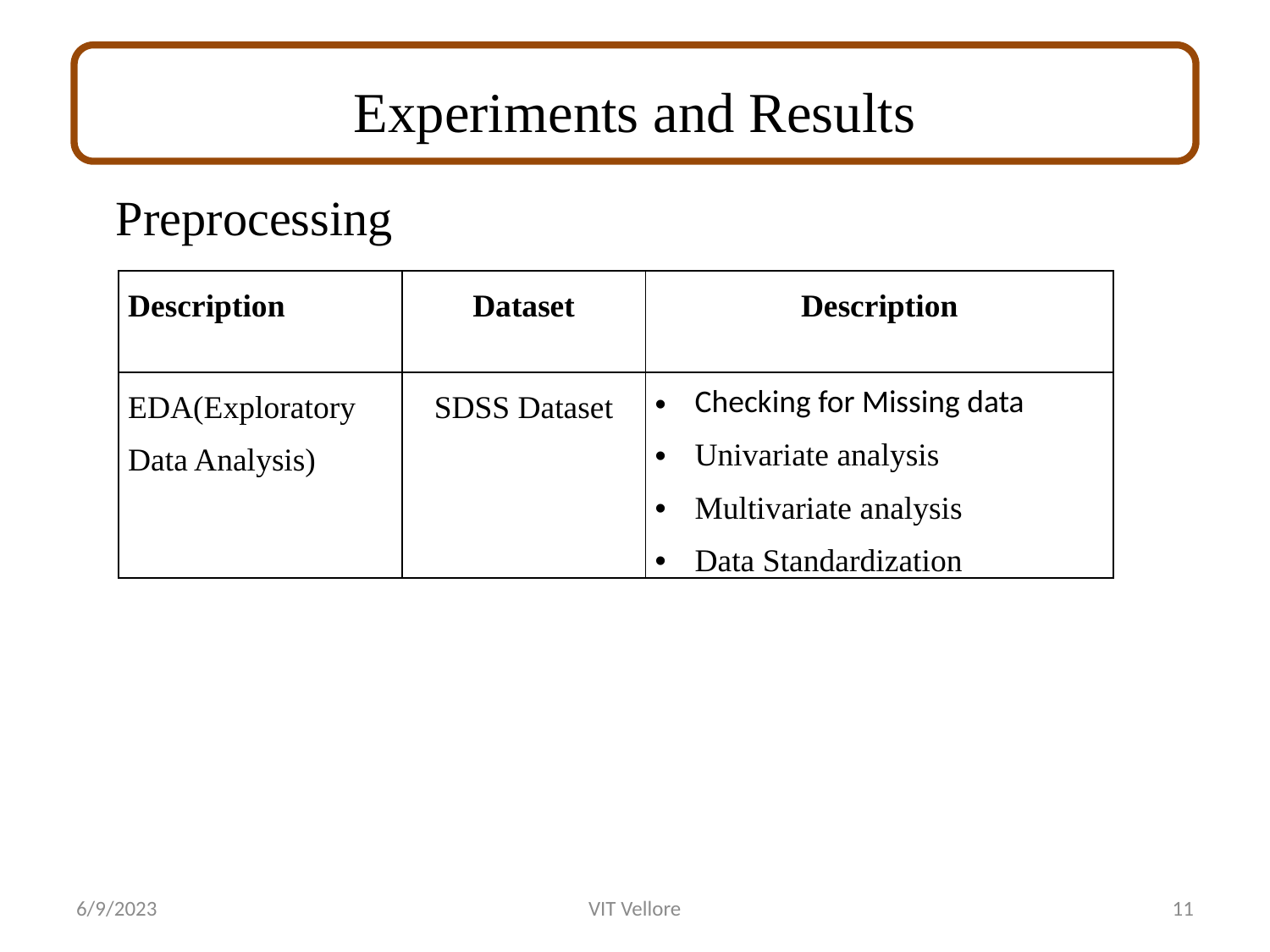

# Experiments and Results

Preprocessing

| Description | Dataset | Description |
| --- | --- | --- |
| EDA(Exploratory Data Analysis) | SDSS Dataset | Checking for Missing data Univariate analysis Multivariate analysis Data Standardization |
6/9/2023
VIT Vellore
11